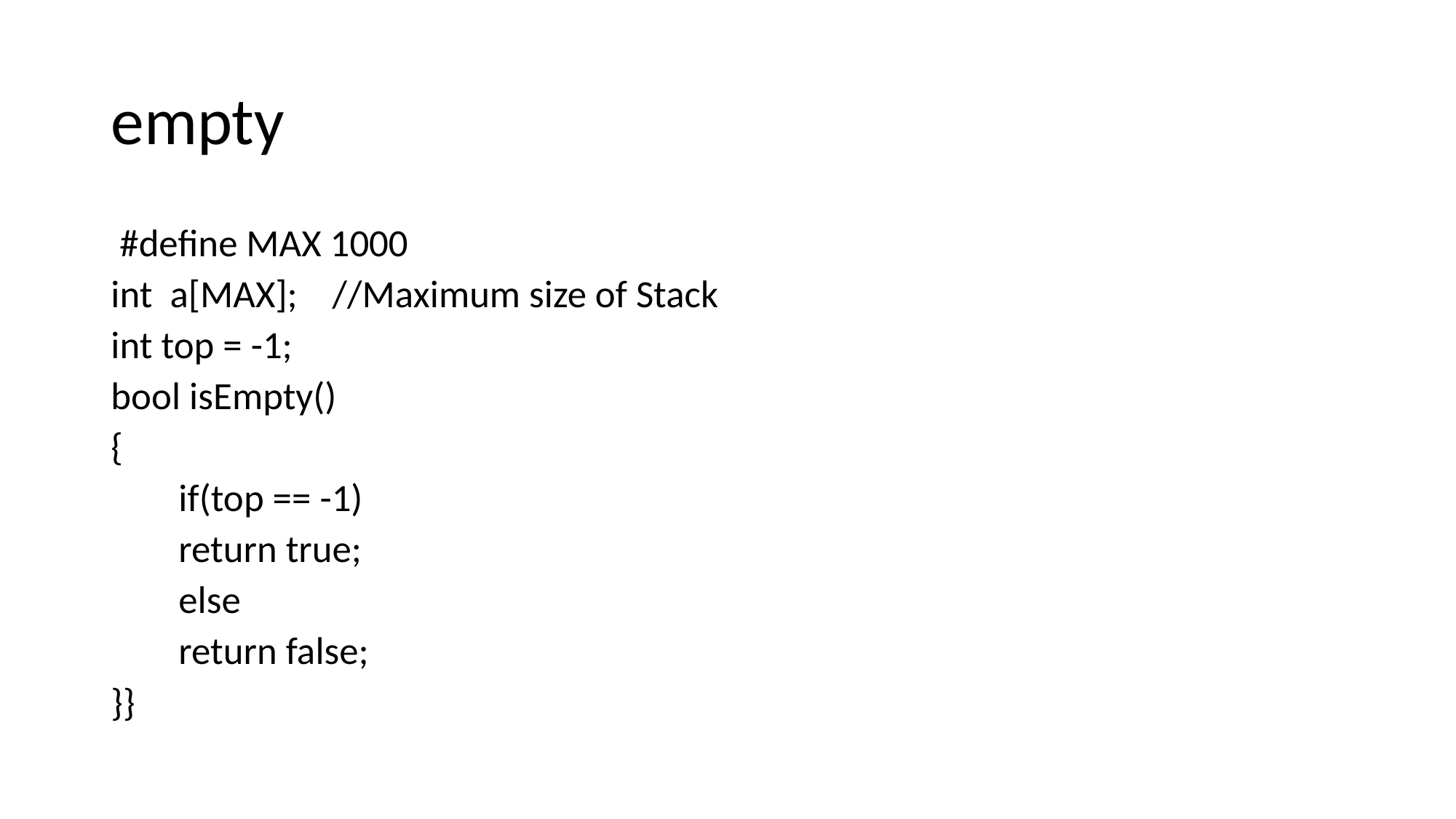

# empty
 #define MAX 1000
int  a[MAX];    //Maximum size of Stack
int top = -1;
bool isEmpty()
{
	if(top == -1)
	return true;
	else
	return false;
}}